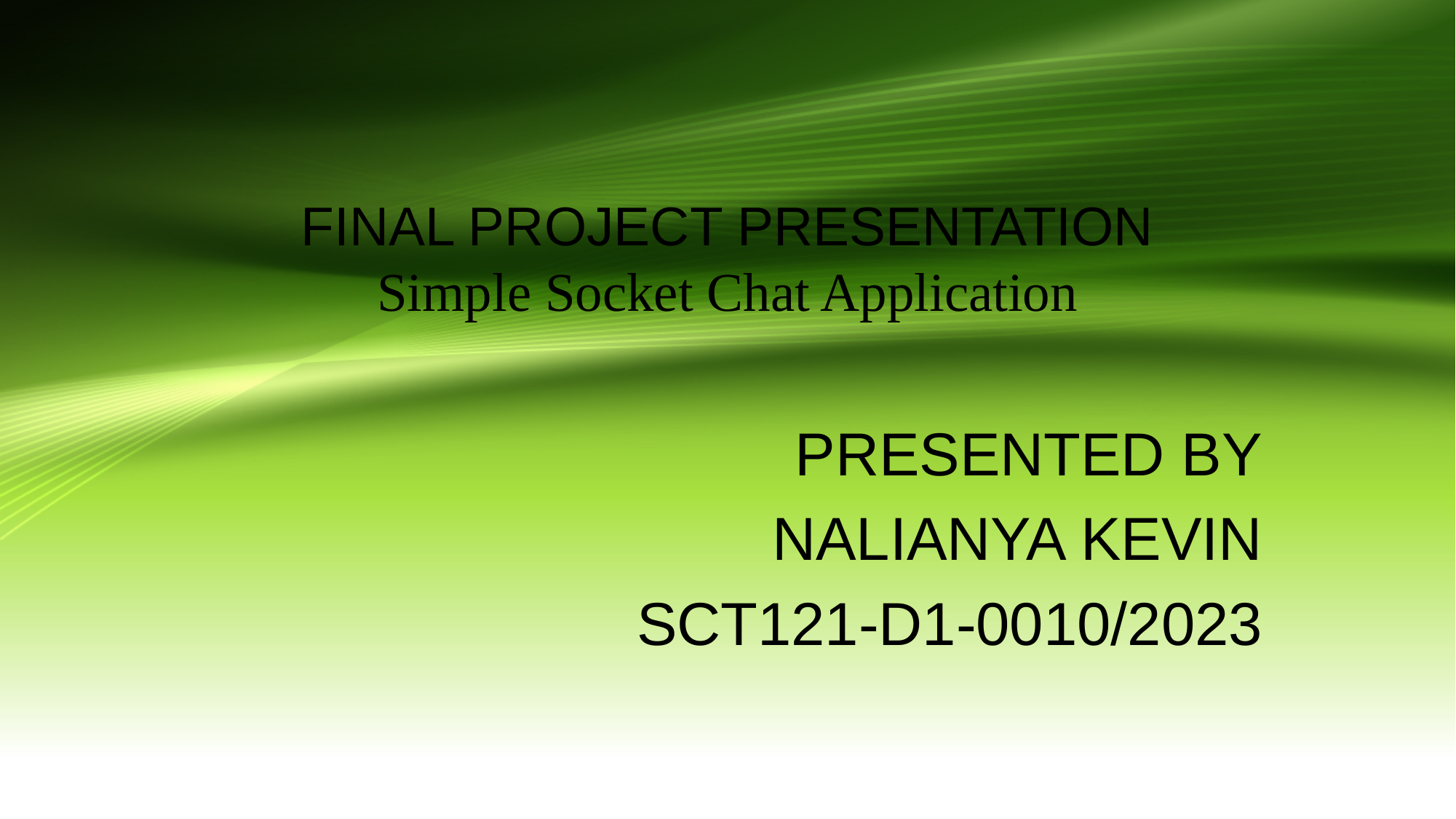

# FINAL PROJECT PRESENTATION Simple Socket Chat Application
PRESENTED BY
NALIANYA KEVIN
SCT121-D1-0010/2023